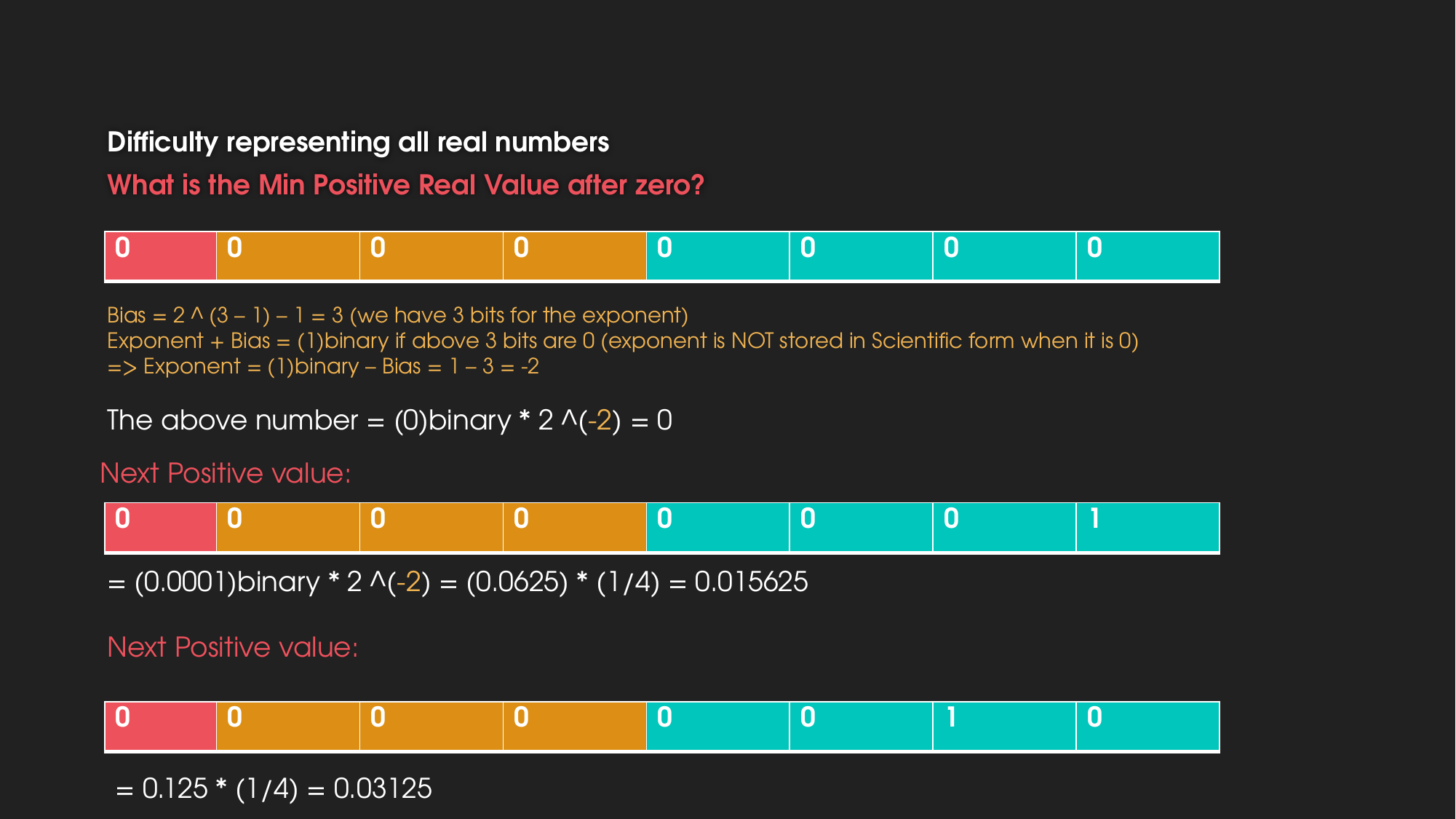

# Difficulty representing all real numbers
What is the Min Positive Real Value after zero?

| 0 | 0 | 0 | 0 | 0 | 0 | 0 | 0 |
| --- | --- | --- | --- | --- | --- | --- | --- |
Bias = 2 ^ (3 – 1) – 1 = 3 (we have 3 bits for the exponent)
Exponent + Bias = (1)binary if above 3 bits are 0 (exponent is NOT stored in Scientific form when it is 0)
=> Exponent = (1)binary – Bias = 1 – 3 = -2
The above number = (0)binary * 2 ^(-2) = 0
Next Positive value:

| 0 | 0 | 0 | 0 | 0 | 0 | 0 | 1 |
| --- | --- | --- | --- | --- | --- | --- | --- |
= (0.0001)binary * 2 ^(-2) = (0.0625) * (1/4) = 0.015625

Next Positive value:
| 0 | 0 | 0 | 0 | 0 | 0 | 1 | 0 |
| --- | --- | --- | --- | --- | --- | --- | --- |
= 0.125 * (1/4) = 0.03125